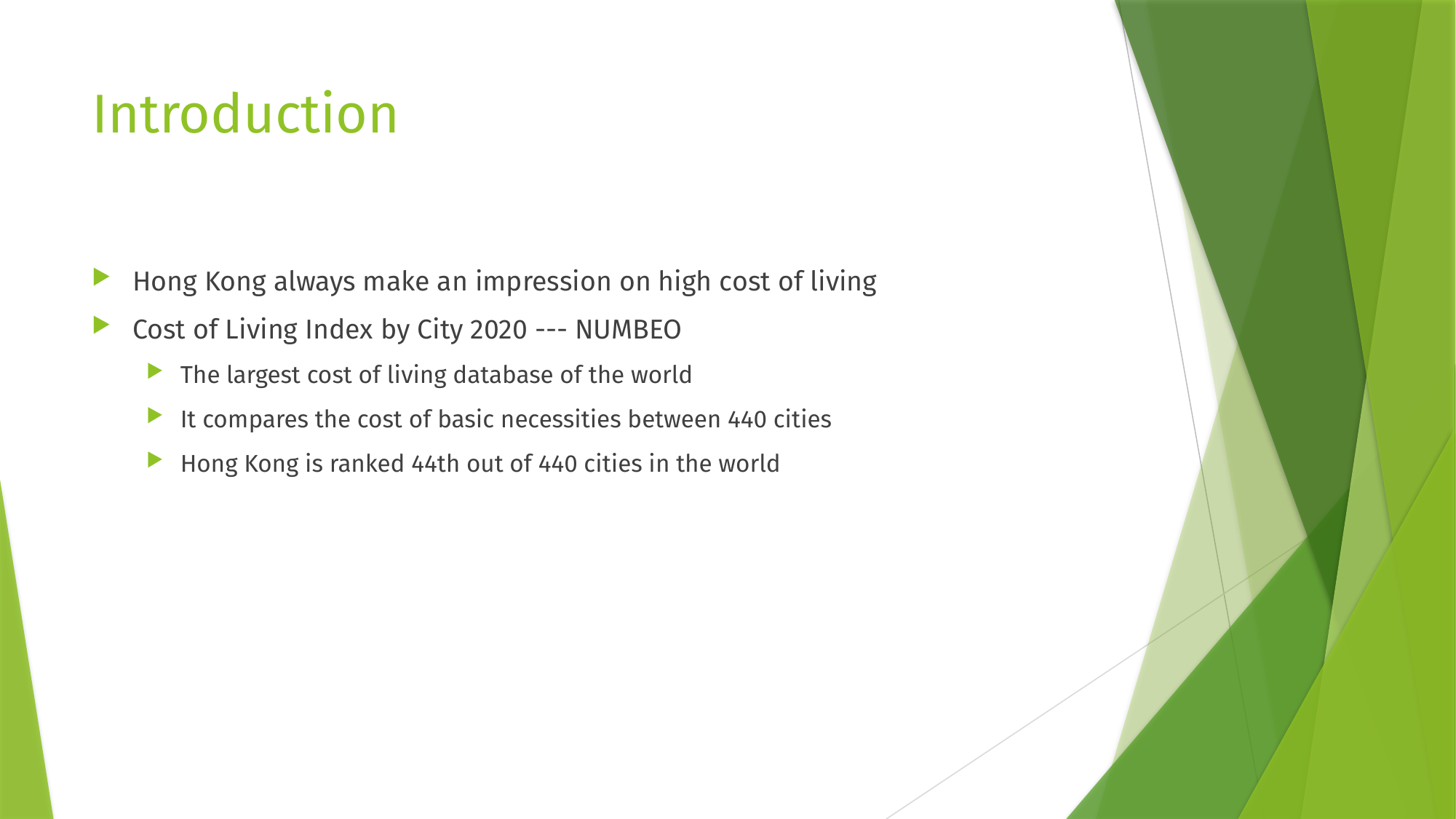

# Introduction
Hong Kong always make an impression on high cost of living
Cost of Living Index by City 2020 --- NUMBEO
The largest cost of living database of the world
It compares the cost of basic necessities between 440 cities
Hong Kong is ranked 44th out of 440 cities in the world